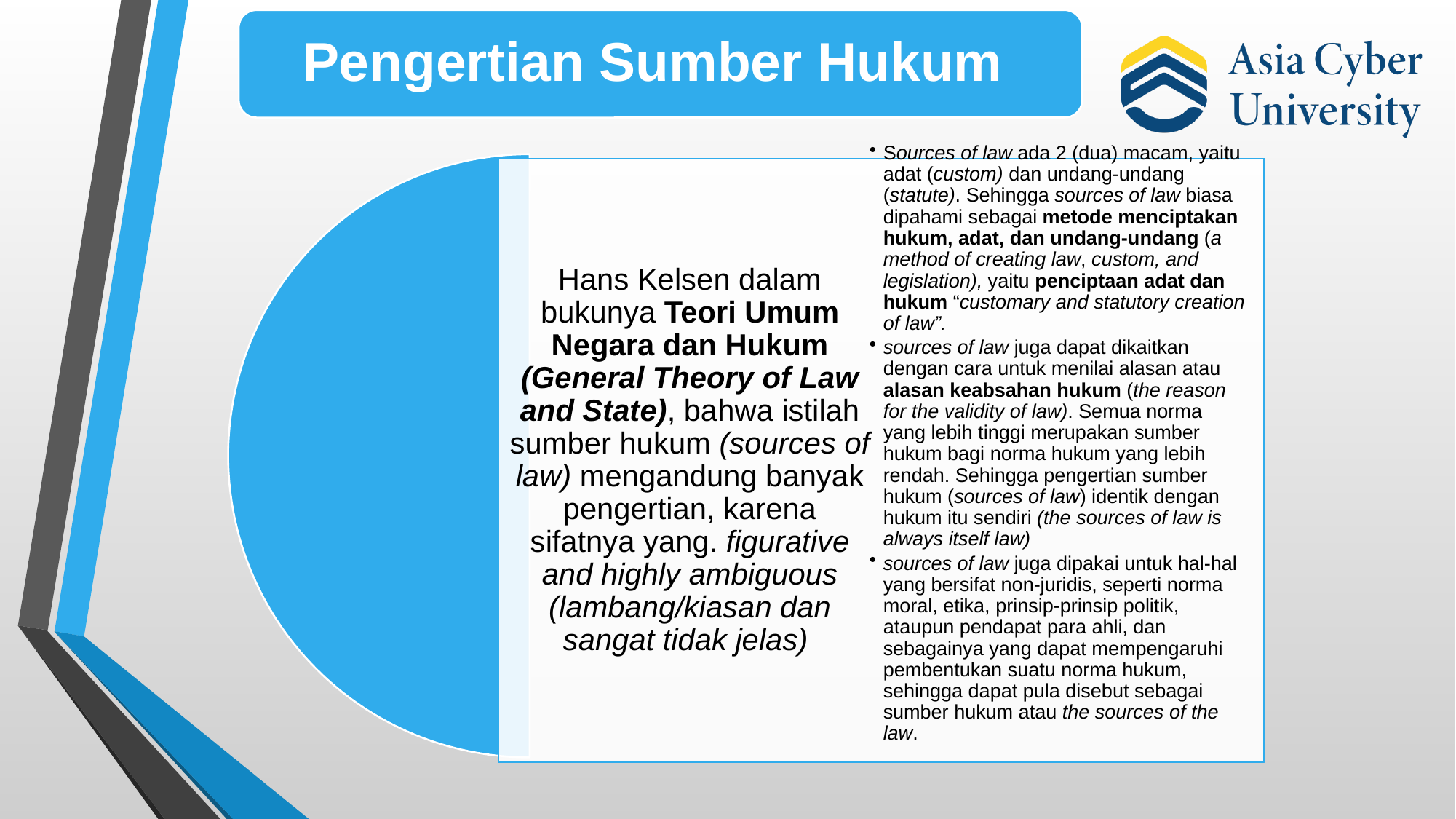

Pengertian Sumber Hukum
Hans Kelsen dalam bukunya Teori Umum Negara dan Hukum (General Theory of Law and State), bahwa istilah sumber hukum (sources of law) mengandung banyak pengertian, karena sifatnya yang. figurative and highly ambiguous (lambang/kiasan dan sangat tidak jelas)
Sources of law ada 2 (dua) macam, yaitu adat (custom) dan undang-undang (statute). Sehingga sources of law biasa dipahami sebagai metode menciptakan hukum, adat, dan undang-undang (a method of creating law, custom, and legislation), yaitu penciptaan adat dan hukum “customary and statutory creation of law”.
sources of law juga dapat dikaitkan dengan cara untuk menilai alasan atau alasan keabsahan hukum (the reason for the validity of law). Semua norma yang lebih tinggi merupakan sumber hukum bagi norma hukum yang lebih rendah. Sehingga pengertian sumber hukum (sources of law) identik dengan hukum itu sendiri (the sources of law is always itself law)
sources of law juga dipakai untuk hal-hal yang bersifat non-juridis, seperti norma moral, etika, prinsip-prinsip politik, ataupun pendapat para ahli, dan sebagainya yang dapat mempengaruhi pembentukan suatu norma hukum, sehingga dapat pula disebut sebagai sumber hukum atau the sources of the law.